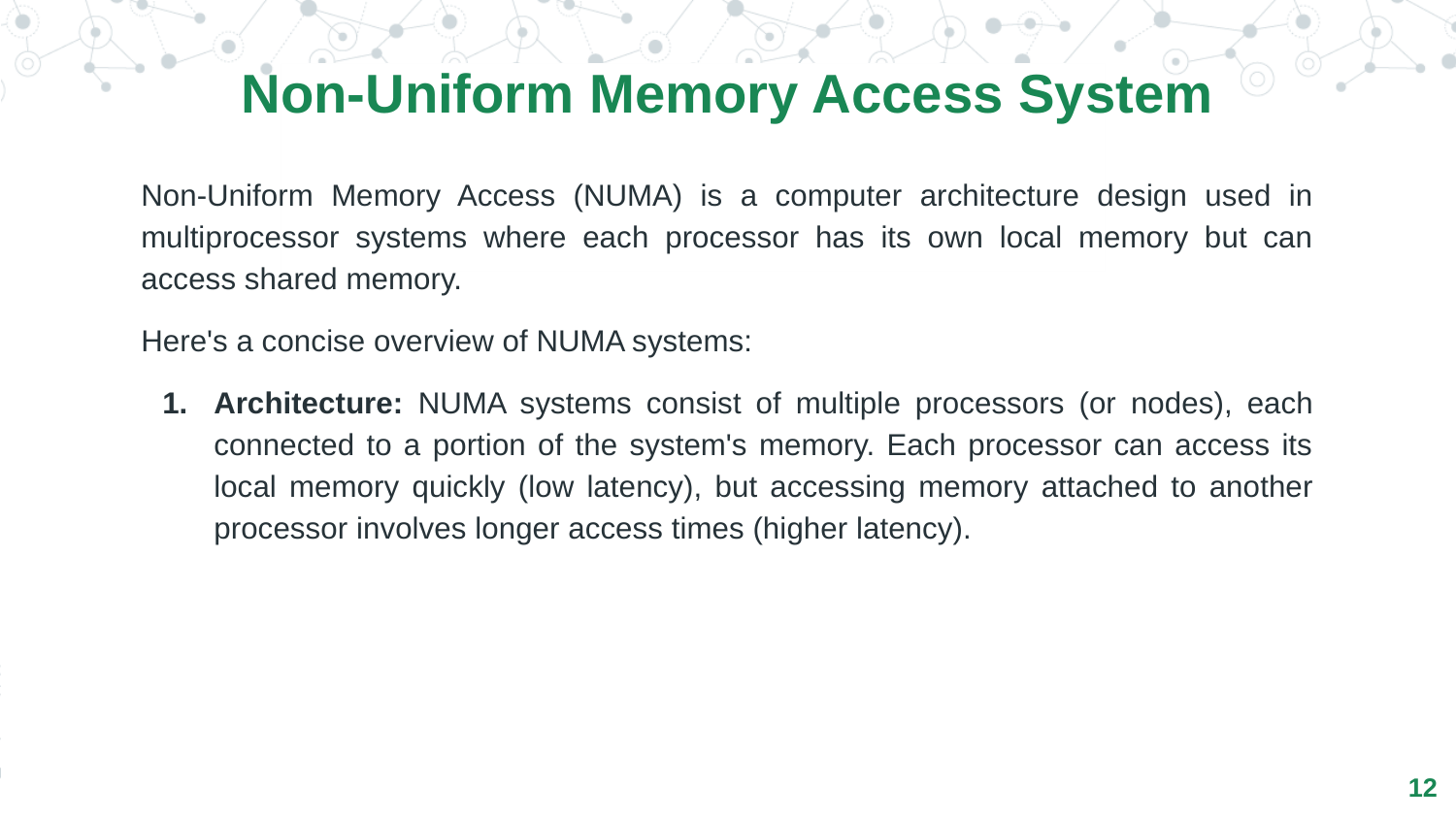

Non-Uniform Memory Access System

Non-Uniform Memory Access (NUMA) is a computer architecture design used in multiprocessor systems where each processor has its own local memory but can access shared memory.
Here's a concise overview of NUMA systems:
Architecture: NUMA systems consist of multiple processors (or nodes), each connected to a portion of the system's memory. Each processor can access its local memory quickly (low latency), but accessing memory attached to another processor involves longer access times (higher latency).
12